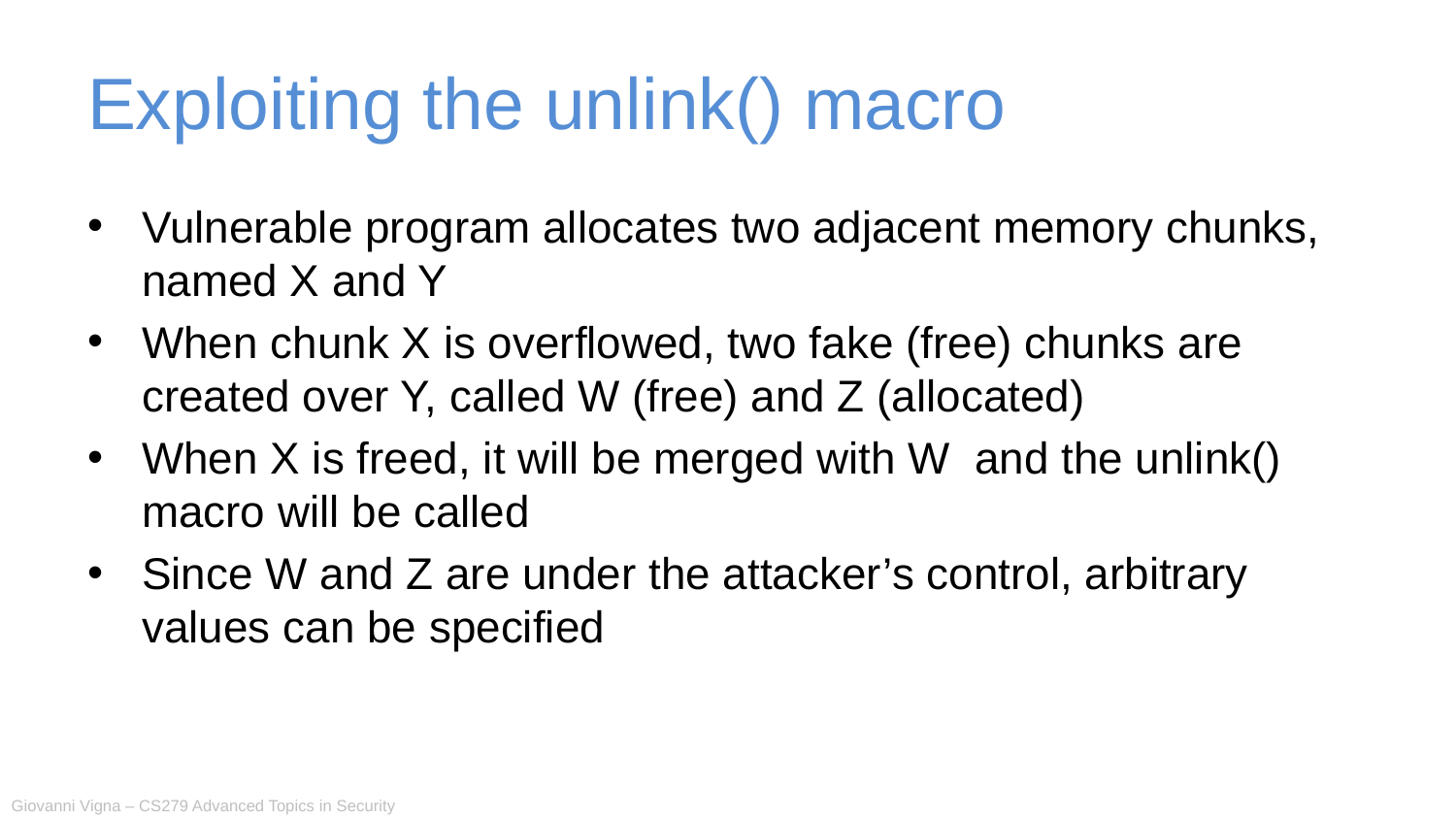

# Exploiting the unlink() macro
Vulnerable program allocates two adjacent memory chunks, named X and Y
When chunk X is overflowed, two fake (free) chunks are created over Y, called W (free) and Z (allocated)
When X is freed, it will be merged with W  and the unlink() macro will be called
Since W and Z are under the attacker’s control, arbitrary values can be specified